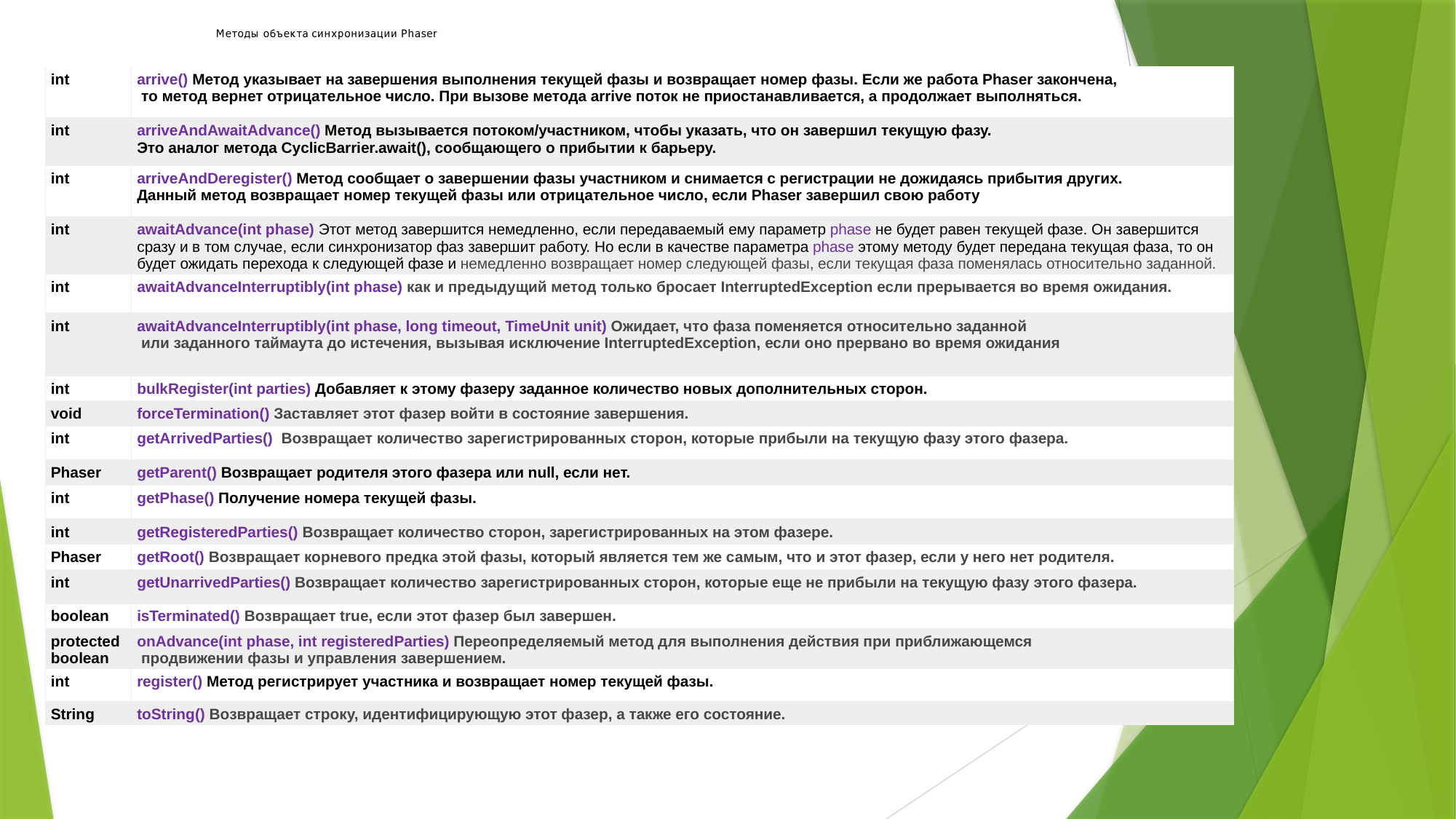

# Методы объекта синхронизации Phaser
| int | arrive() Метод указывает на завершения выполнения текущей фазы и возвращает номер фазы. Если же работа Phaser закончена, то метод вернет отрицательное число. При вызове метода arrive поток не приостанавливается, а продолжает выполняться. |
| --- | --- |
| int | arriveAndAwaitAdvance() Метод вызывается потоком/участником, чтобы указать, что он завершил текущую фазу. Это аналог метода CyclicBarrier.await(), сообщающего о прибытии к барьеру. |
| int | arriveAndDeregister() Метод сообщает о завершении фазы участником и снимается с регистрации не дожидаясь прибытия других. Данный метод возвращает номер текущей фазы или отрицательное число, если Phaser завершил свою работу |
| int | awaitAdvance(int phase) Этот метод завершится немедленно, если передаваемый ему параметр phase не будет равен текущей фазе. Он завершится сразу и в том слу­чае, если синхронизатор фаз завершит работу. Но если в качестве параметра phase этому методу будет передана текущая фаза, то он будет ожидать перехода к сле­дующей фазе и немедленно возвращает номер следующей фазы, если текущая фаза поменялась относительно заданной. |
| int | awaitAdvanceInterruptibly(int phase) как и предыдущий метод только бросает InterruptedException если прерывается во время ожидания. |
| int | awaitAdvanceInterruptibly(int phase, long timeout, TimeUnit unit) Ожидает, что фаза поменяется относительно заданной или заданного таймаута до истечения, вызывая исключение InterruptedException, если оно прервано во время ожидания |
| int | bulkRegister(int parties) Добавляет к этому фазеру заданное количество новых дополнительных сторон. |
| void | forceTermination() Заставляет этот фазер войти в состояние завершения. |
| int | getArrivedParties() Возвращает количество зарегистрированных сторон, которые прибыли на текущую фазу этого фазера. |
| Phaser | getParent() Возвращает родителя этого фазера или null, если нет. |
| int | getPhase() Получение номера текущей фазы. |
| int | getRegisteredParties() Возвращает количество сторон, зарегистрированных на этом фазере. |
| Phaser | getRoot() Возвращает корневого предка этой фазы, который является тем же самым, что и этот фазер, если у него нет родителя. |
| int | getUnarrivedParties() Возвращает количество зарегистрированных сторон, которые еще не прибыли на текущую фазу этого фазера. |
| boolean | isTerminated() Возвращает true, если этот фазер был завершен. |
| protected boolean | onAdvance(int phase, int registeredParties) Переопределяемый метод для выполнения действия при приближающемся продвижении фазы и управления завершением. |
| int | register() Метод регистрирует участника и возвращает номер текущей фазы. |
| String | toString() Возвращает строку, идентифицирующую этот фазер, а также его состояние. |